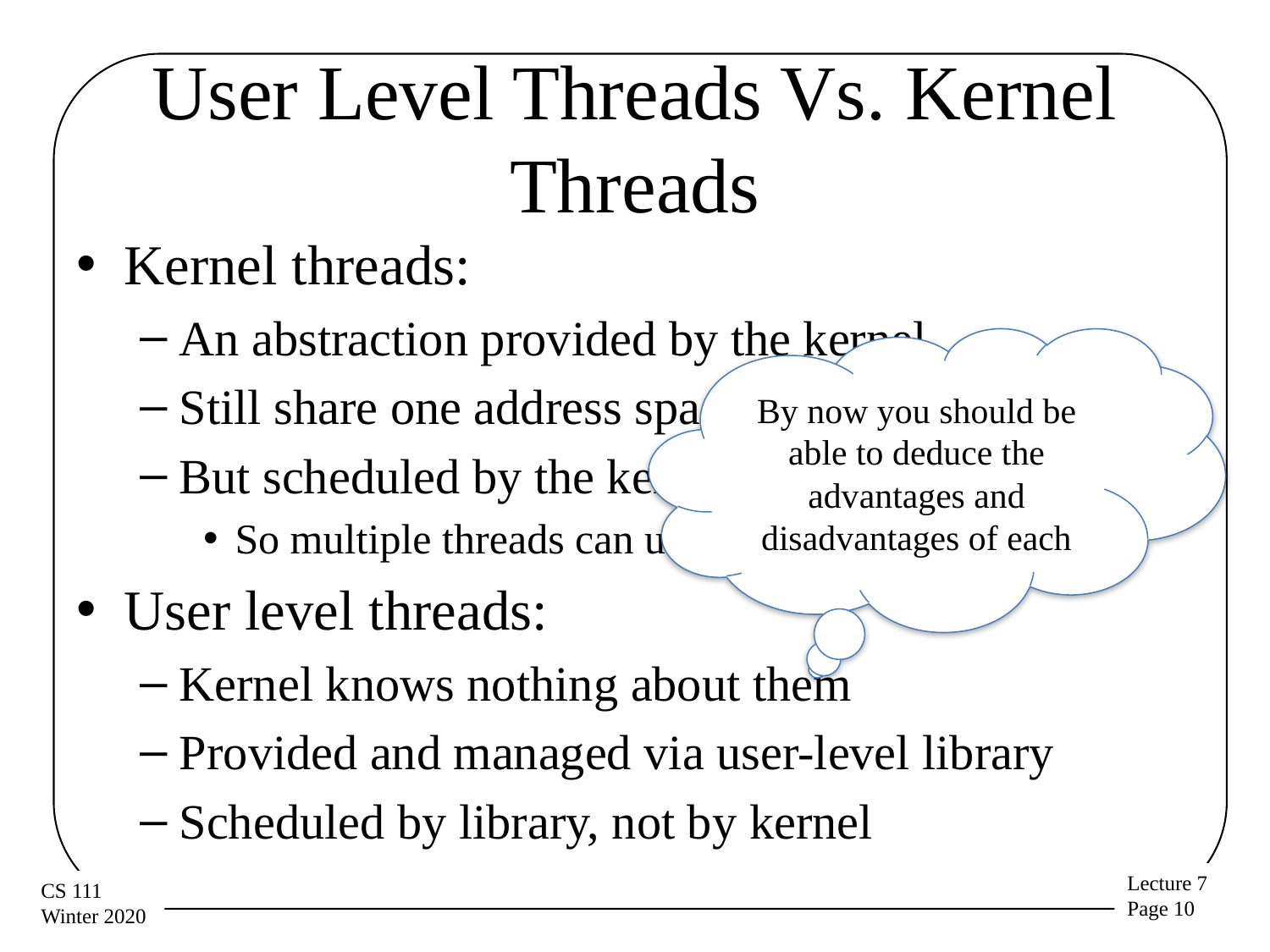

# User Level Threads Vs. Kernel Threads
Kernel threads:
An abstraction provided by the kernel
Still share one address space
But scheduled by the kernel
So multiple threads can use multiple cores at once
User level threads:
Kernel knows nothing about them
Provided and managed via user-level library
Scheduled by library, not by kernel
By now you should be able to deduce the advantages and disadvantages of each